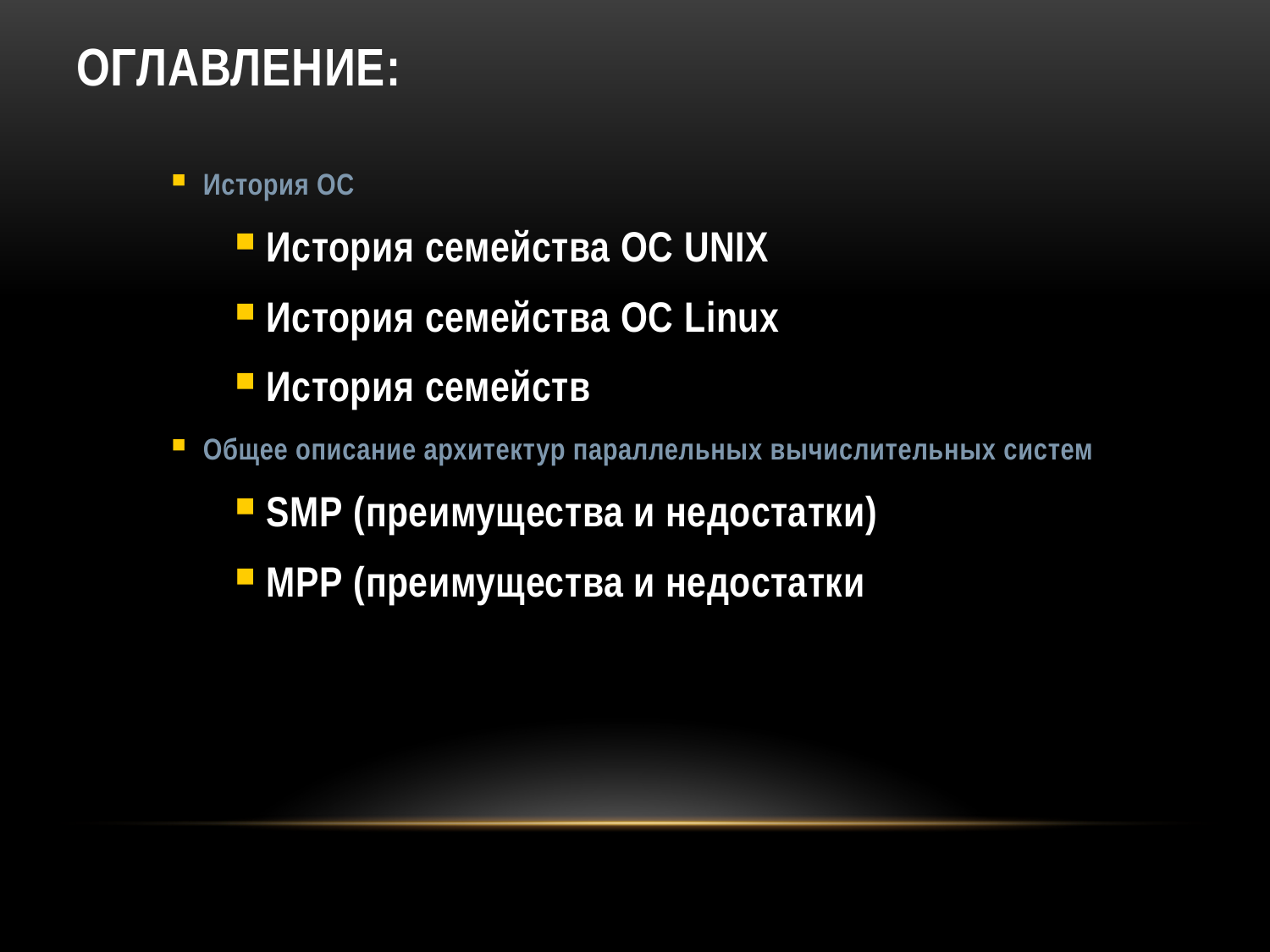

# Оглавление:
История ОС
История семейства ОС UNIX
История семейства ОС Linux
История семейства ОС Windows
Общее описание архитектур параллельных вычислительных систем
SMP (преимущества и недостатки)
MPP (преимущества и недостатки)